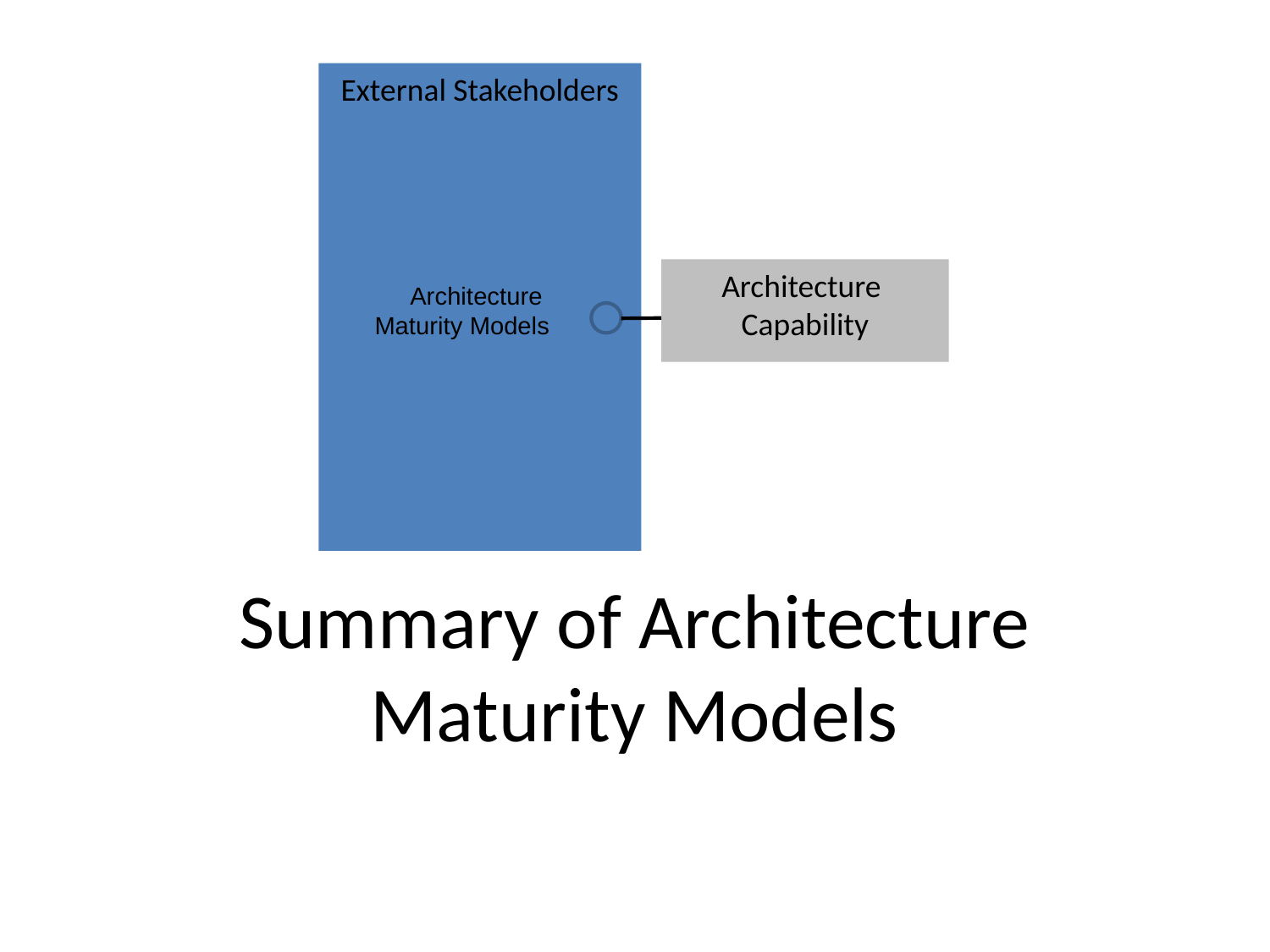

External Stakeholders
Architecture
Capability
Architecture
Maturity Models

# Summary of Architecture Maturity Models